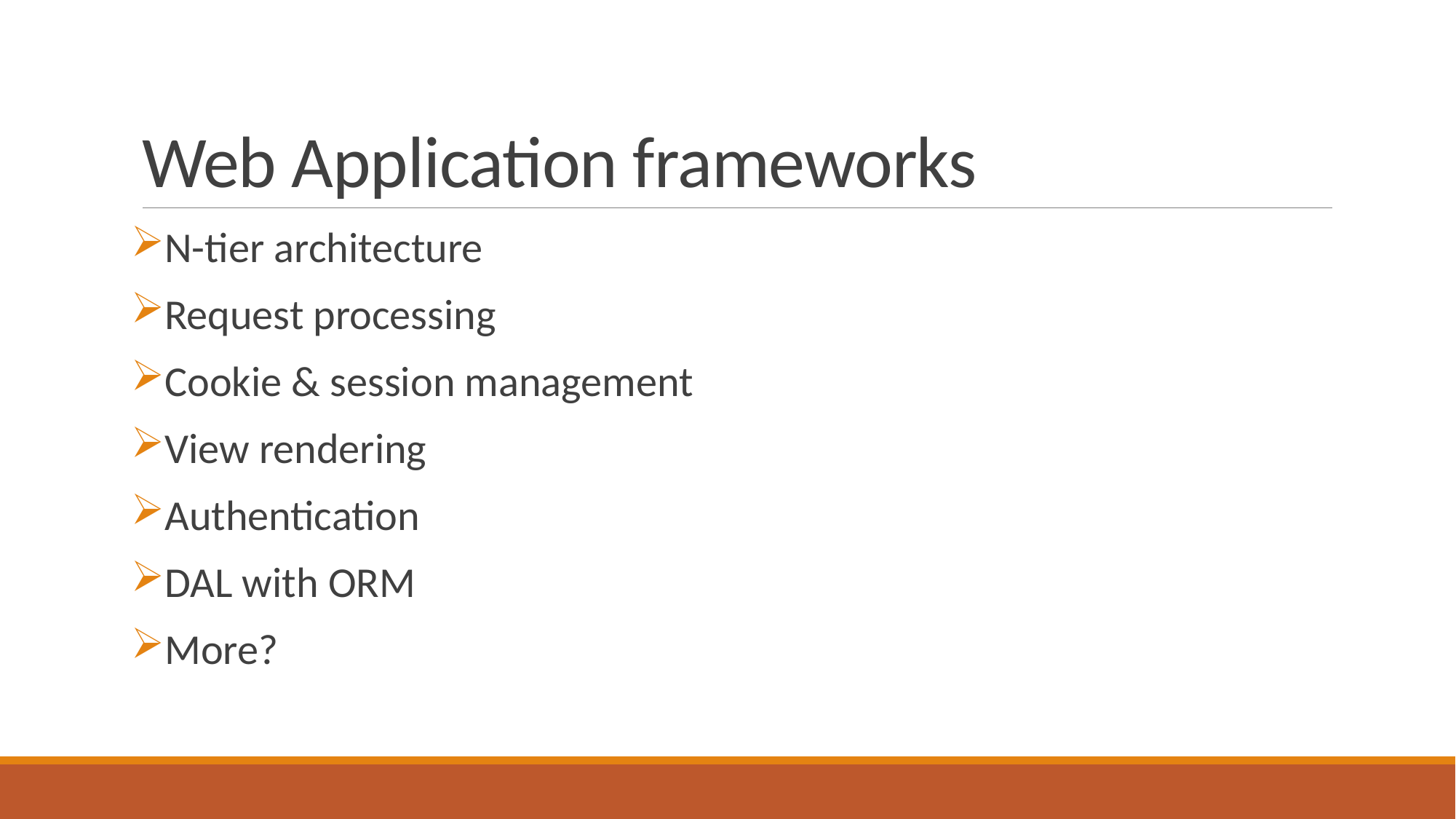

# Web Application frameworks
N-tier architecture
Request processing
Cookie & session management
View rendering
Authentication
DAL with ORM
More?